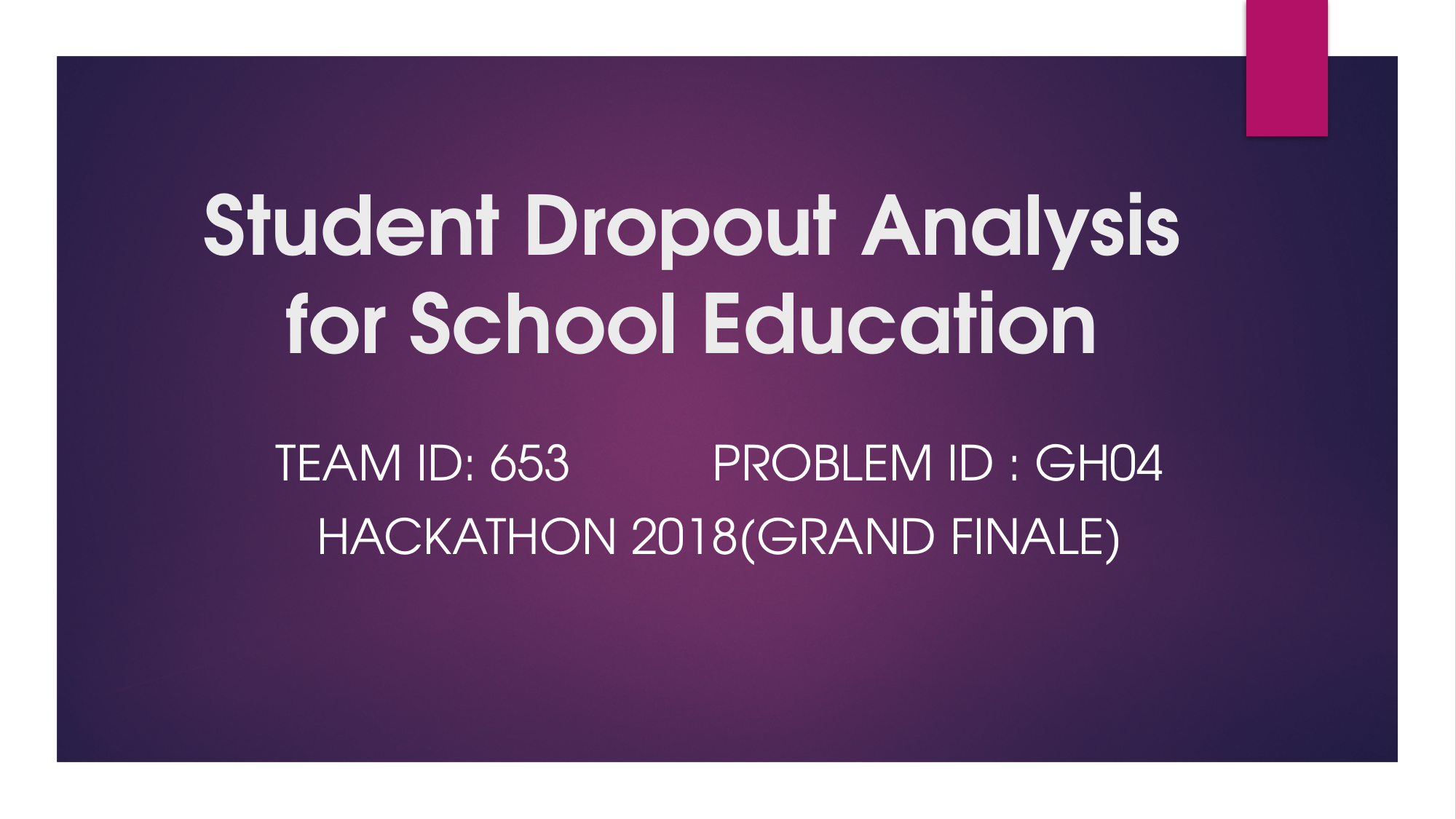

# Student Dropout Analysis for School Education
Team ID: 653    	PROBLEM ID : gh04
HACKATHON 2018(GRAND FINALE)